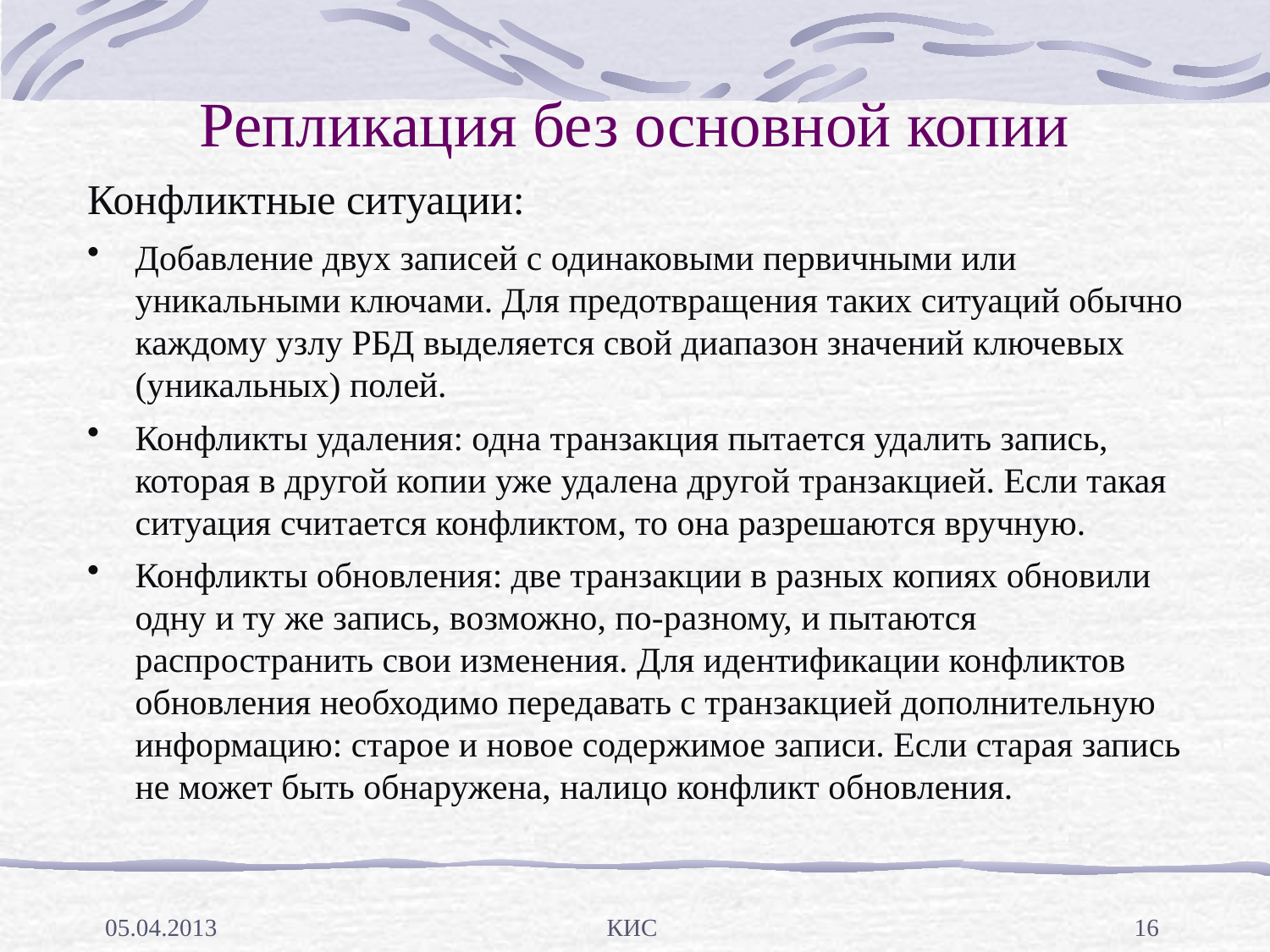

Репликация без основной копии
Конфликтные ситуации:
Добавление двух записей с одинаковыми первичными или уникальными ключами. Для предотвращения таких ситуаций обычно каждому узлу РБД выделяется свой диапазон значений ключевых (уникальных) полей.
Конфликты удаления: одна транзакция пытается удалить запись, которая в другой копии уже удалена другой транзакцией. Если такая ситуация считается конфликтом, то она разрешаются вручную.
Конфликты обновления: две транзакции в разных копиях обновили одну и ту же запись, возможно, по-разному, и пытаются распространить свои изменения. Для идентификации конфликтов обновления необходимо передавать с транзакцией дополнительную информацию: старое и новое содержимое записи. Если старая запись не может быть обнаружена, налицо конфликт обновления.
05.04.2013
КИС
16